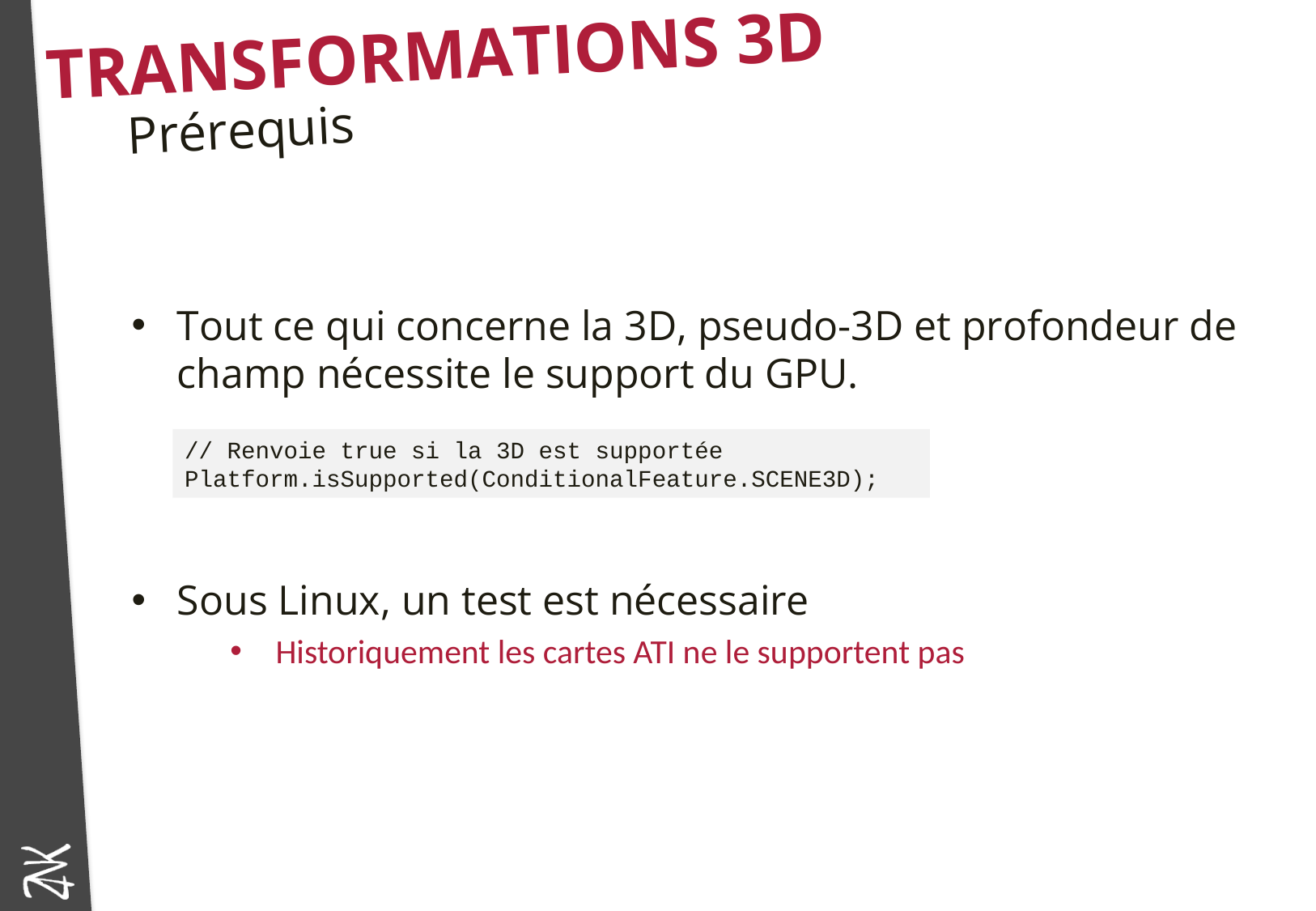

# Transformations 3D
Prérequis
Tout ce qui concerne la 3D, pseudo-3D et profondeur de champ nécessite le support du GPU.

Sous Linux, un test est nécessaire
Historiquement les cartes ATI ne le supportent pas

// Renvoie true si la 3D est supportée
Platform.isSupported(ConditionalFeature.SCENE3D);